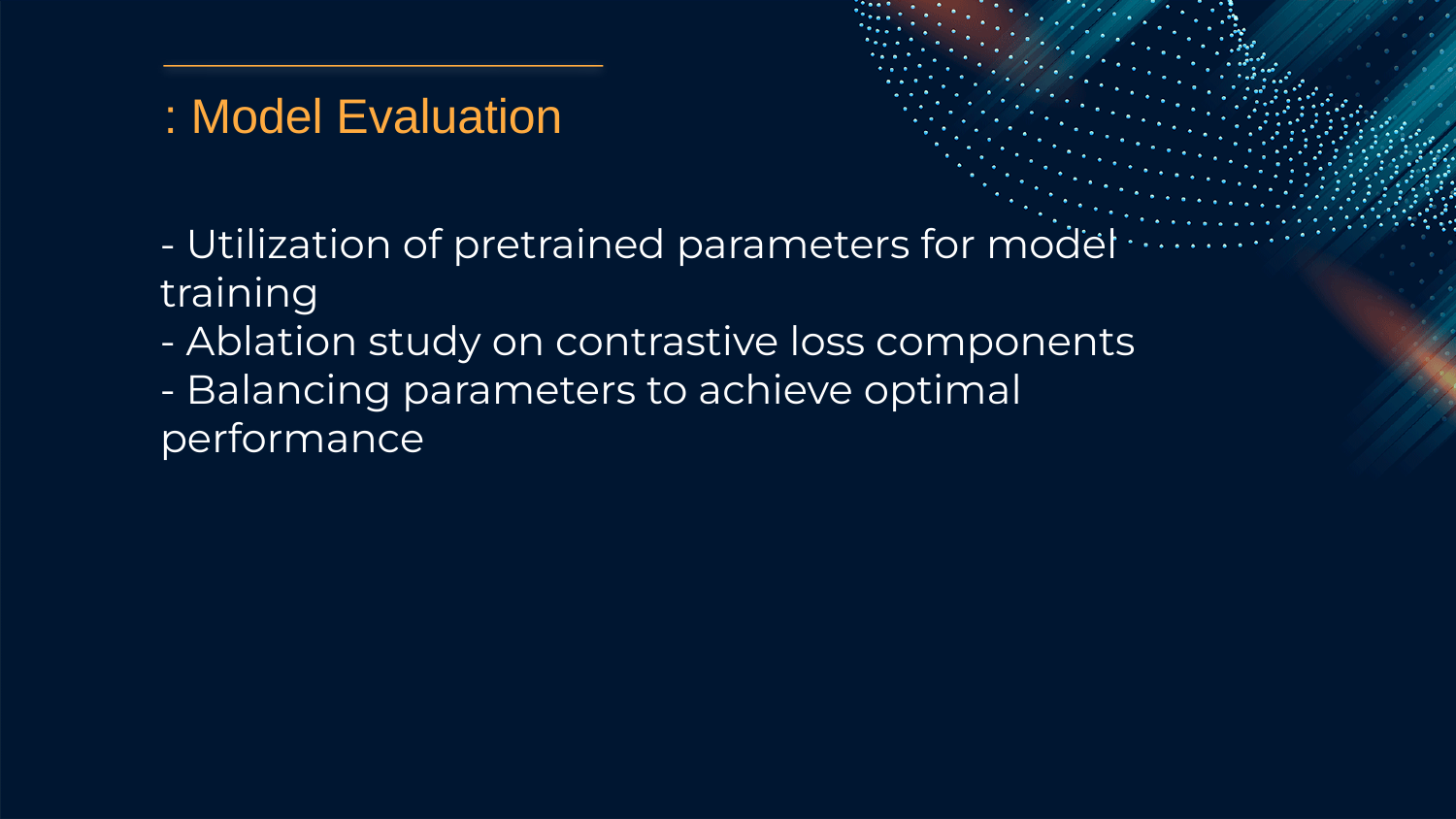

: Model Evaluation
- Utilization of pretrained parameters for model training
- Ablation study on contrastive loss components
- Balancing parameters to achieve optimal performance